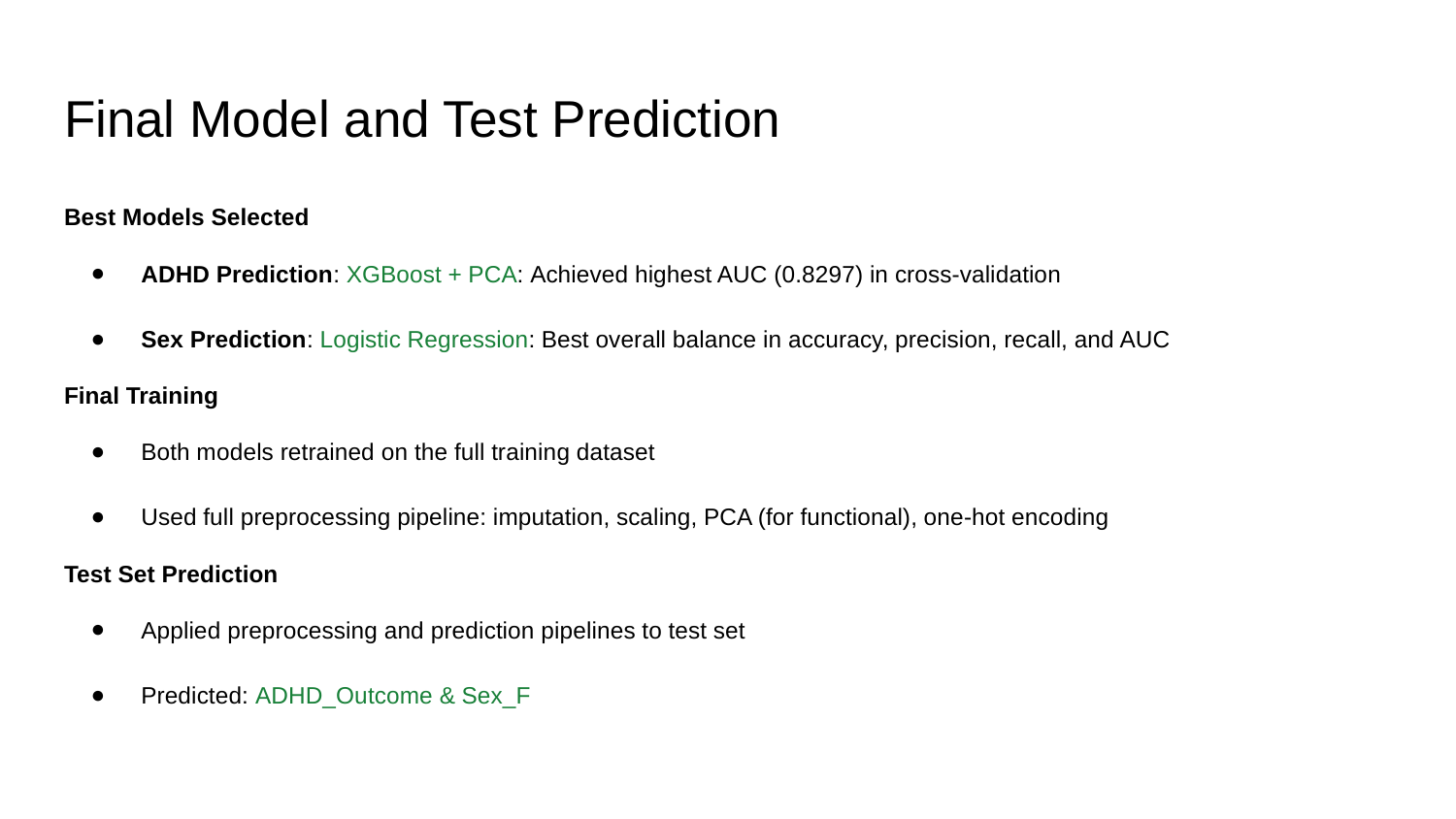

# Final Model and Test Prediction
Best Models Selected
ADHD Prediction: XGBoost + PCA: Achieved highest AUC (0.8297) in cross-validation
Sex Prediction: Logistic Regression: Best overall balance in accuracy, precision, recall, and AUC
Final Training
Both models retrained on the full training dataset
Used full preprocessing pipeline: imputation, scaling, PCA (for functional), one-hot encoding
Test Set Prediction
Applied preprocessing and prediction pipelines to test set
Predicted: ADHD_Outcome & Sex_F